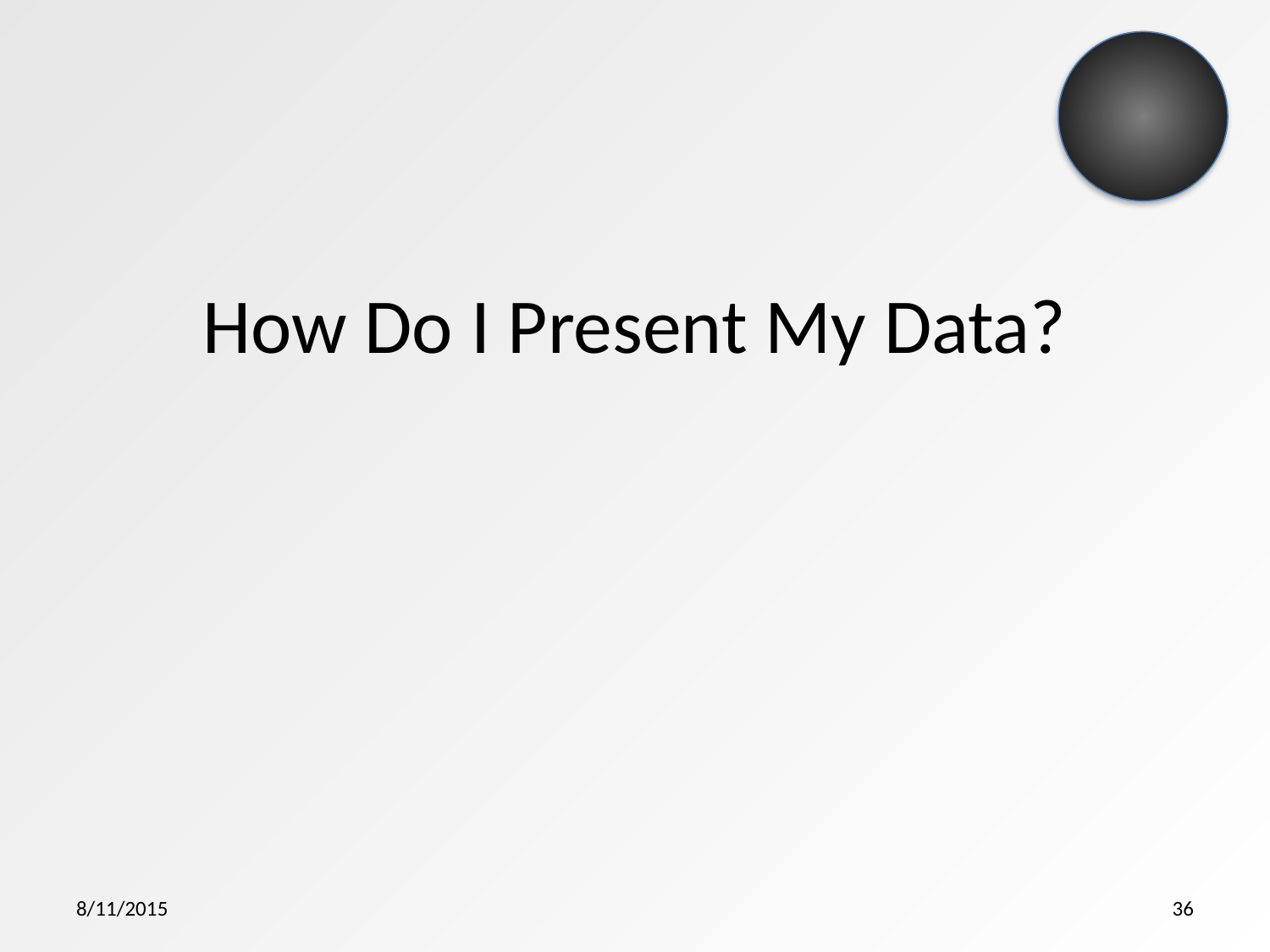

# How Do I Present My Data?
8/11/2015
36